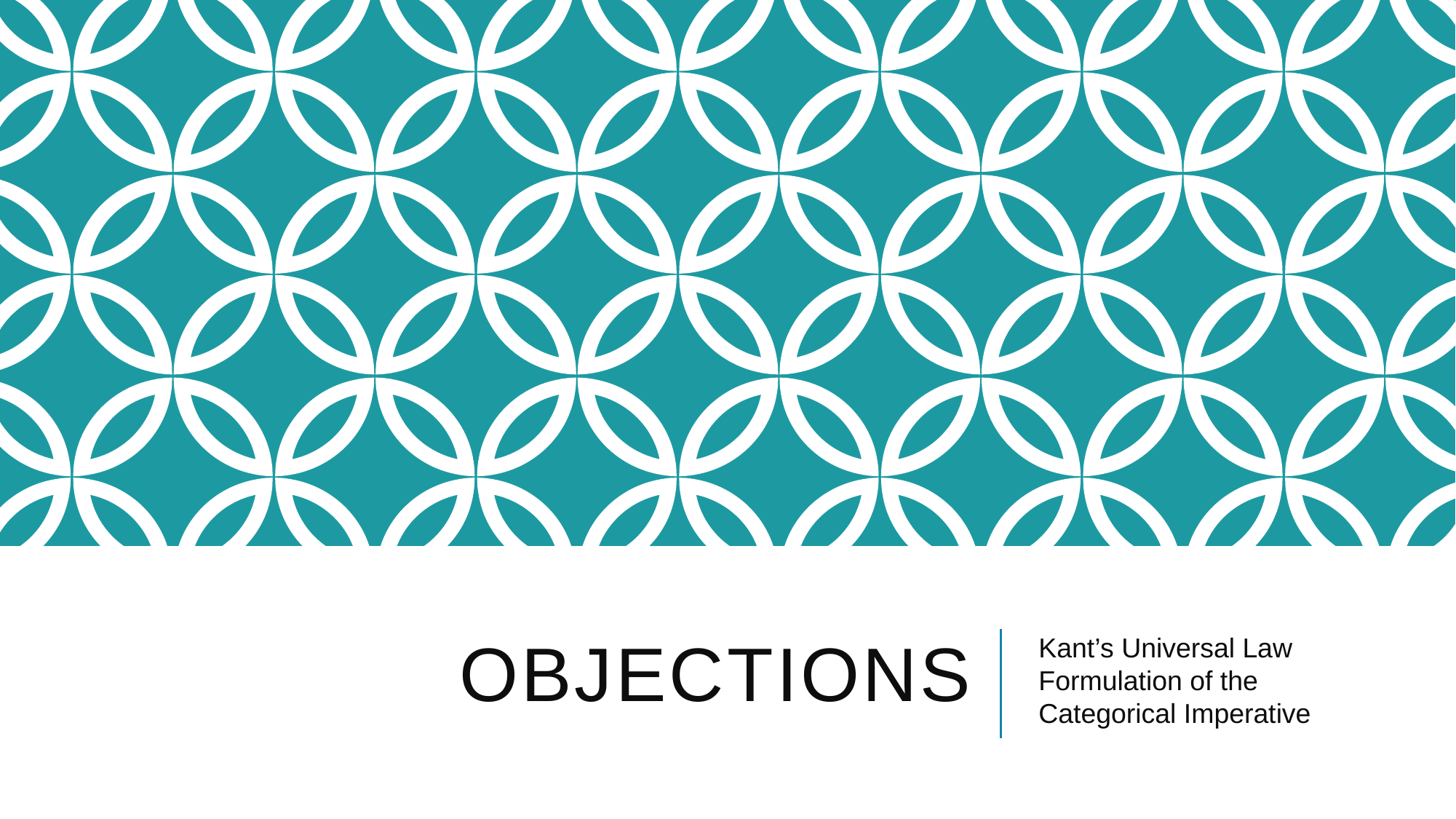

# Objections
Kant’s Universal Law Formulation of the Categorical Imperative